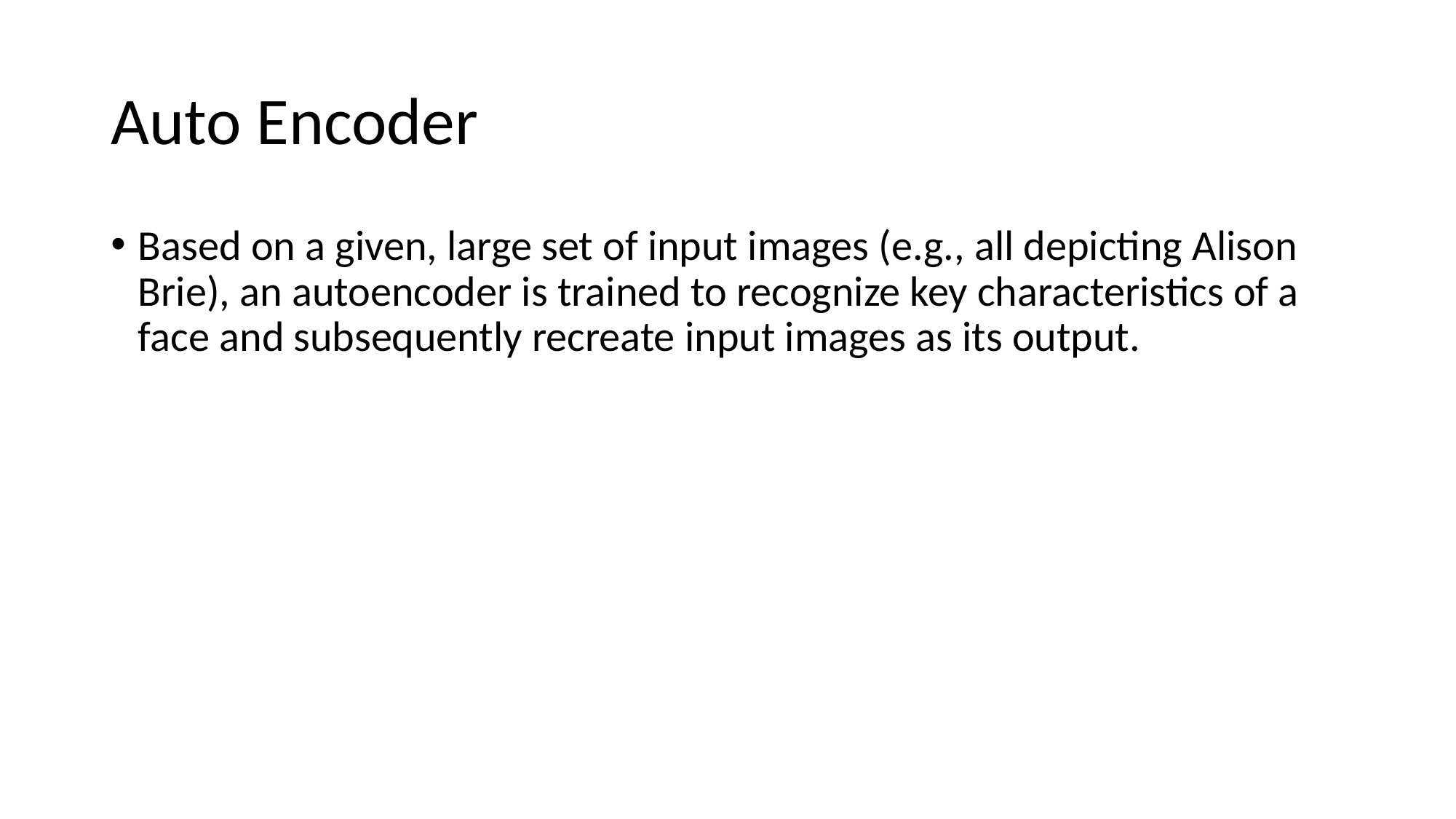

# Auto Encoder
Based on a given, large set of input images (e.g., all depicting Alison Brie), an autoencoder is trained to recognize key characteristics of a face and subsequently recreate input images as its output.